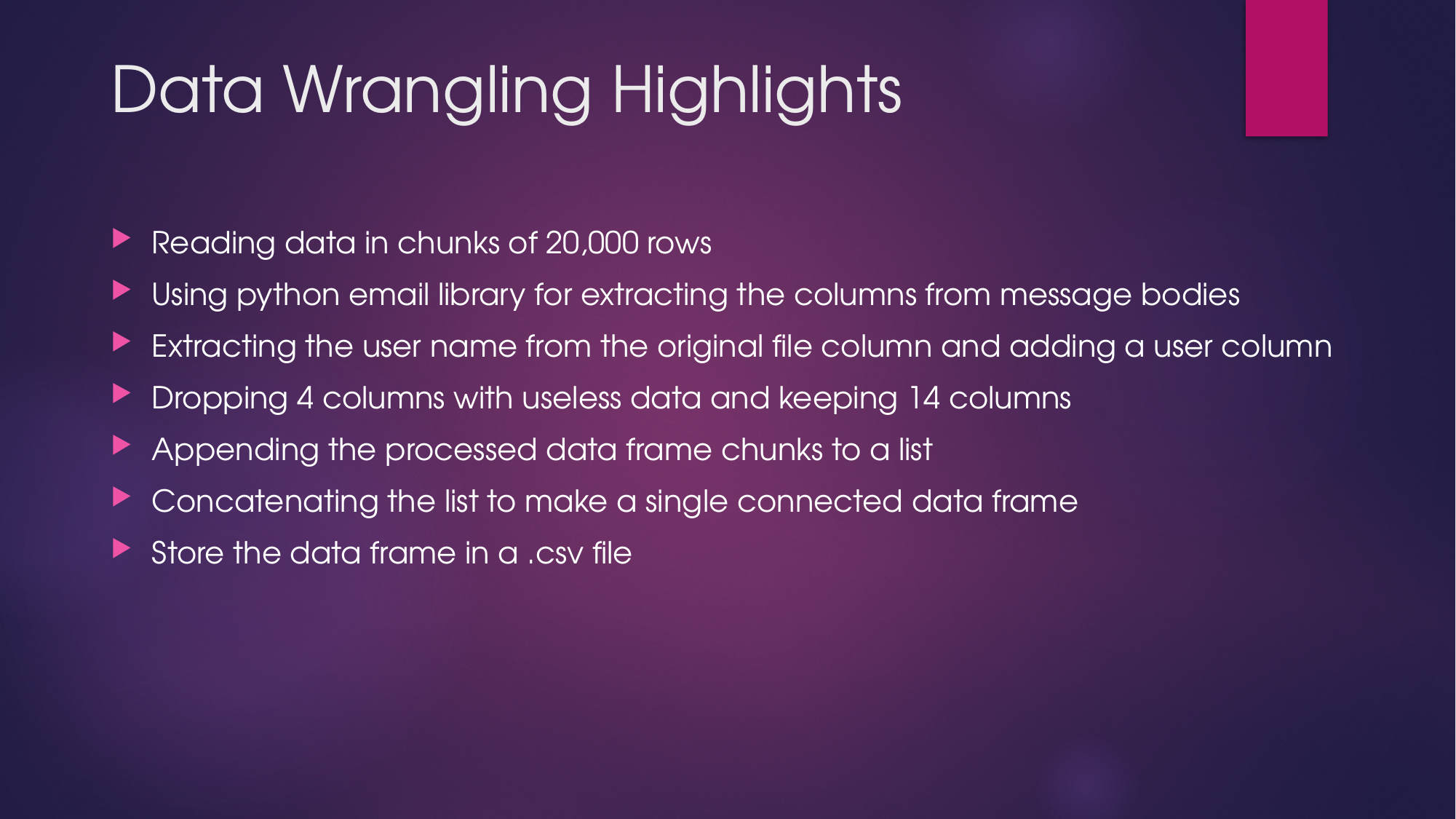

Data Wrangling Highlights
#
Reading data in chunks of 20,000 rows
Using python email library for extracting the columns from message bodies
Extracting the user name from the original file column and adding a user column
Dropping 4 columns with useless data and keeping 14 columns
Appending the processed data frame chunks to a list
Concatenating the list to make a single connected data frame
Store the data frame in a .csv file